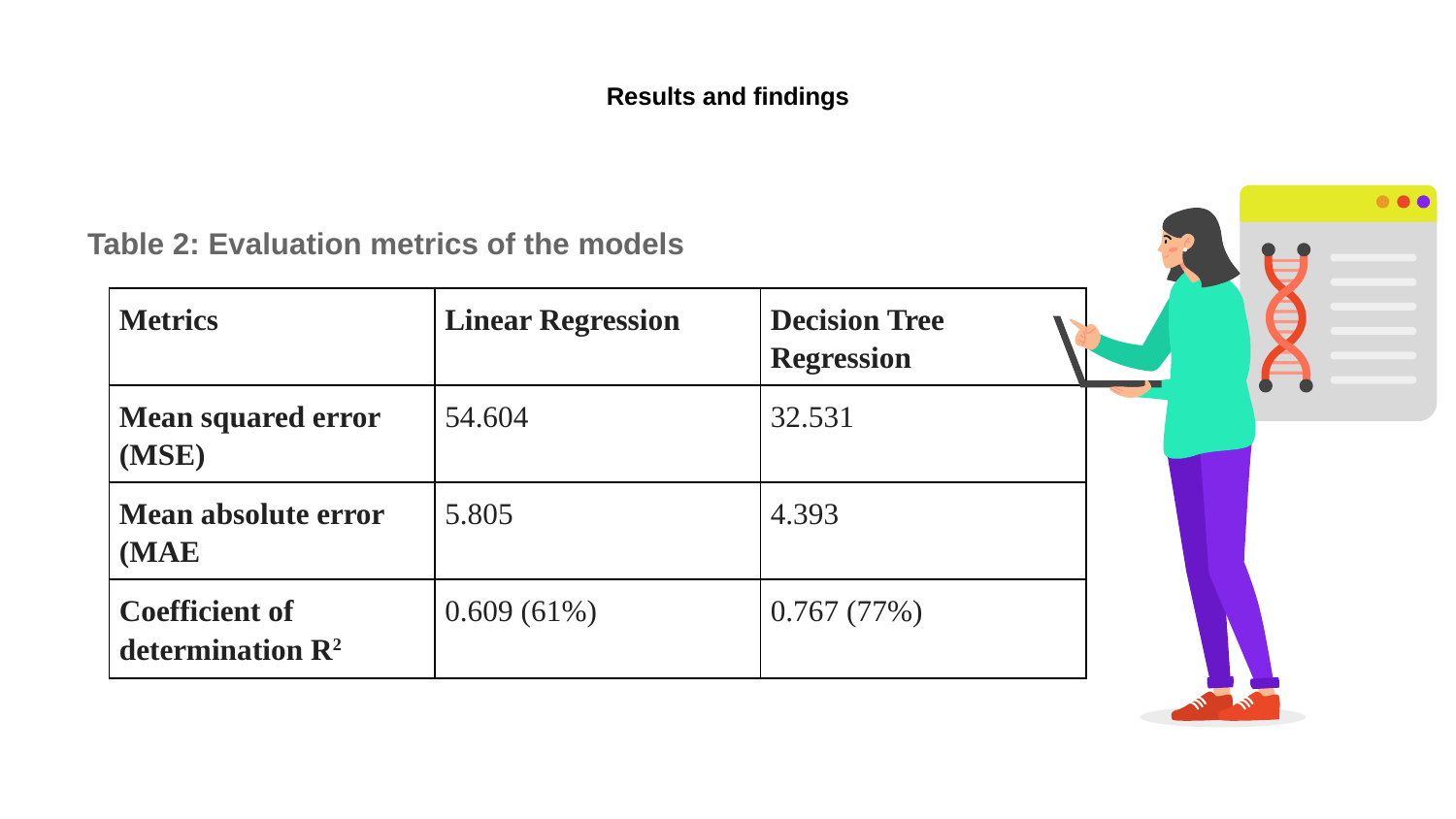

# Results and findings

Table 2: Evaluation metrics of the models
| Metrics | Linear Regression | Decision Tree Regression |
| --- | --- | --- |
| Mean squared error (MSE) | 54.604 | 32.531 |
| Mean absolute error (MAE | 5.805 | 4.393 |
| Coefficient of determination R2 | 0.609 (61%) | 0.767 (77%) |